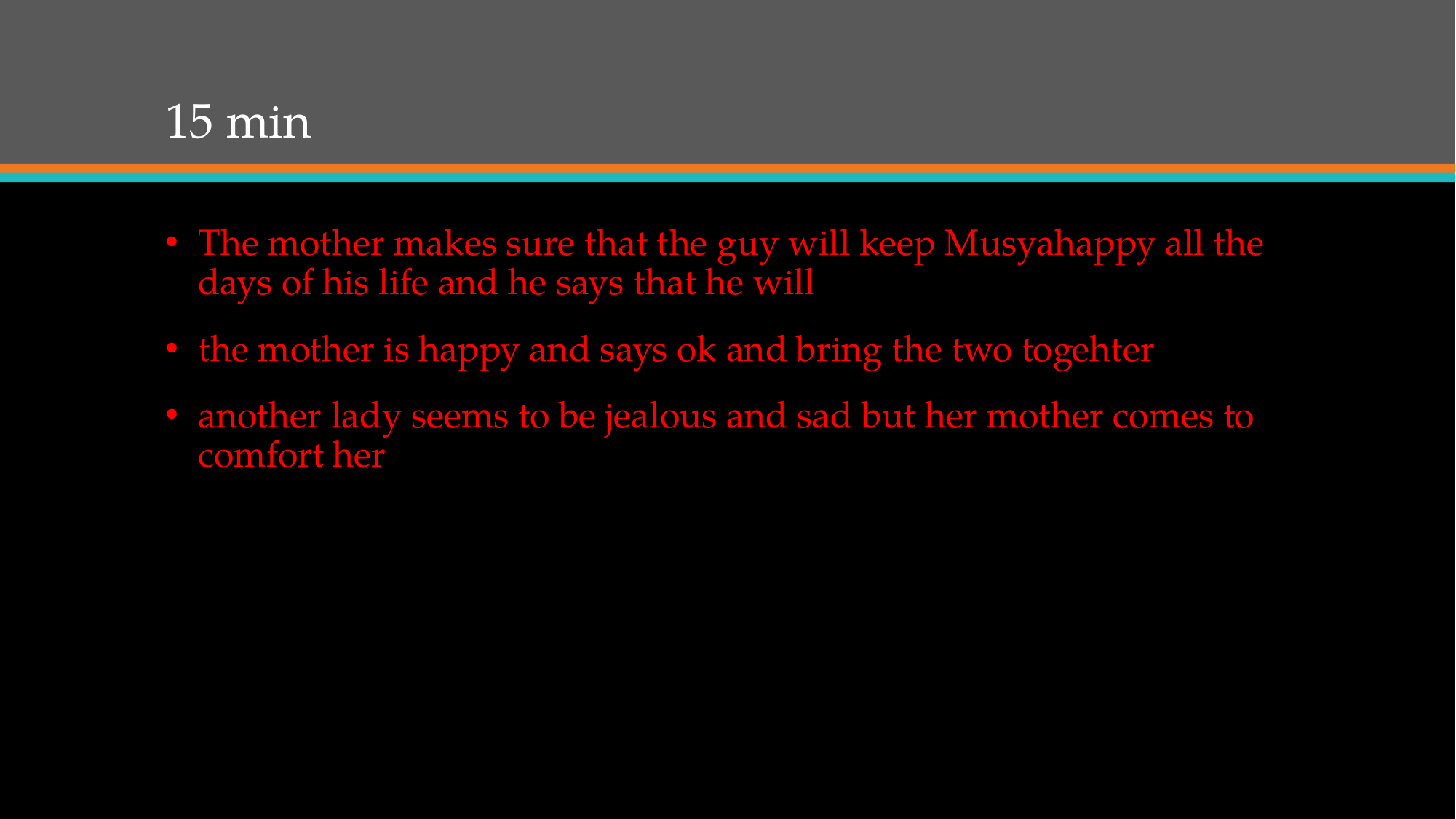

# 15 min
The mother makes sure that the guy will keep Musyahappy all the days of his life and he says that he will
the mother is happy and says ok and bring the two togehter
another lady seems to be jealous and sad but her mother comes to comfort her